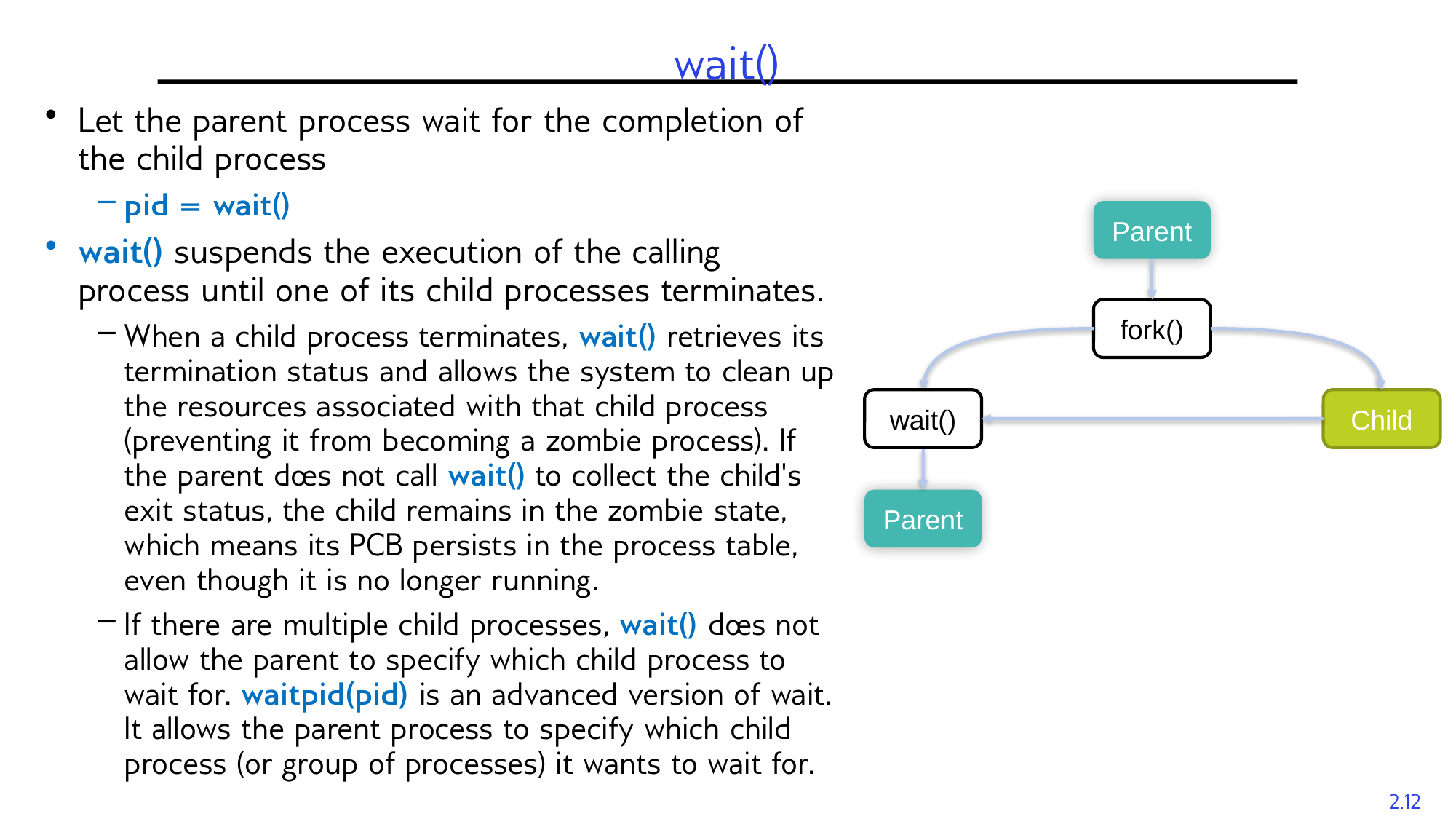

# wait()
Let the parent process wait for the completion of the child process
pid = wait()
wait() suspends the execution of the calling process until one of its child processes terminates.
When a child process terminates, wait() retrieves its termination status and allows the system to clean up the resources associated with that child process (preventing it from becoming a zombie process). If the parent does not call wait() to collect the child's exit status, the child remains in the zombie state, which means its PCB persists in the process table, even though it is no longer running.
If there are multiple child processes, wait() does not allow the parent to specify which child process to wait for. waitpid(pid) is an advanced version of wait. It allows the parent process to specify which child process (or group of processes) it wants to wait for.
Parent
fork()
wait()
Child
Parent